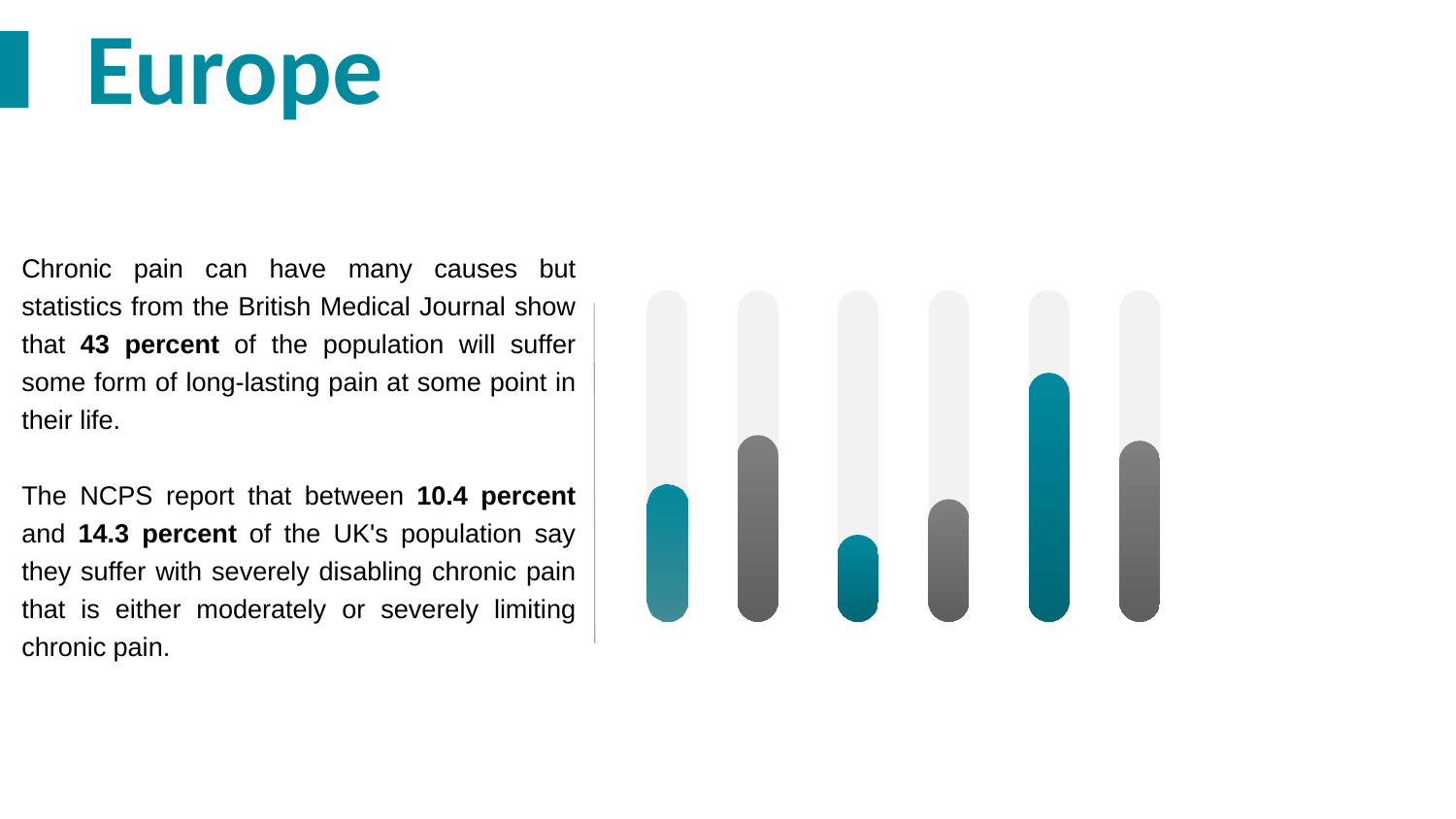

Europe

Chronic pain can have many causes but statistics from the British Medical Journal show that 43 percent of the population will suffer some form of long-lasting pain at some point in their life.

The NCPS report that between 10.4 percent and 14.3 percent of the UK's population say they suffer with severely disabling chronic pain that is either moderately or severely limiting chronic pain.